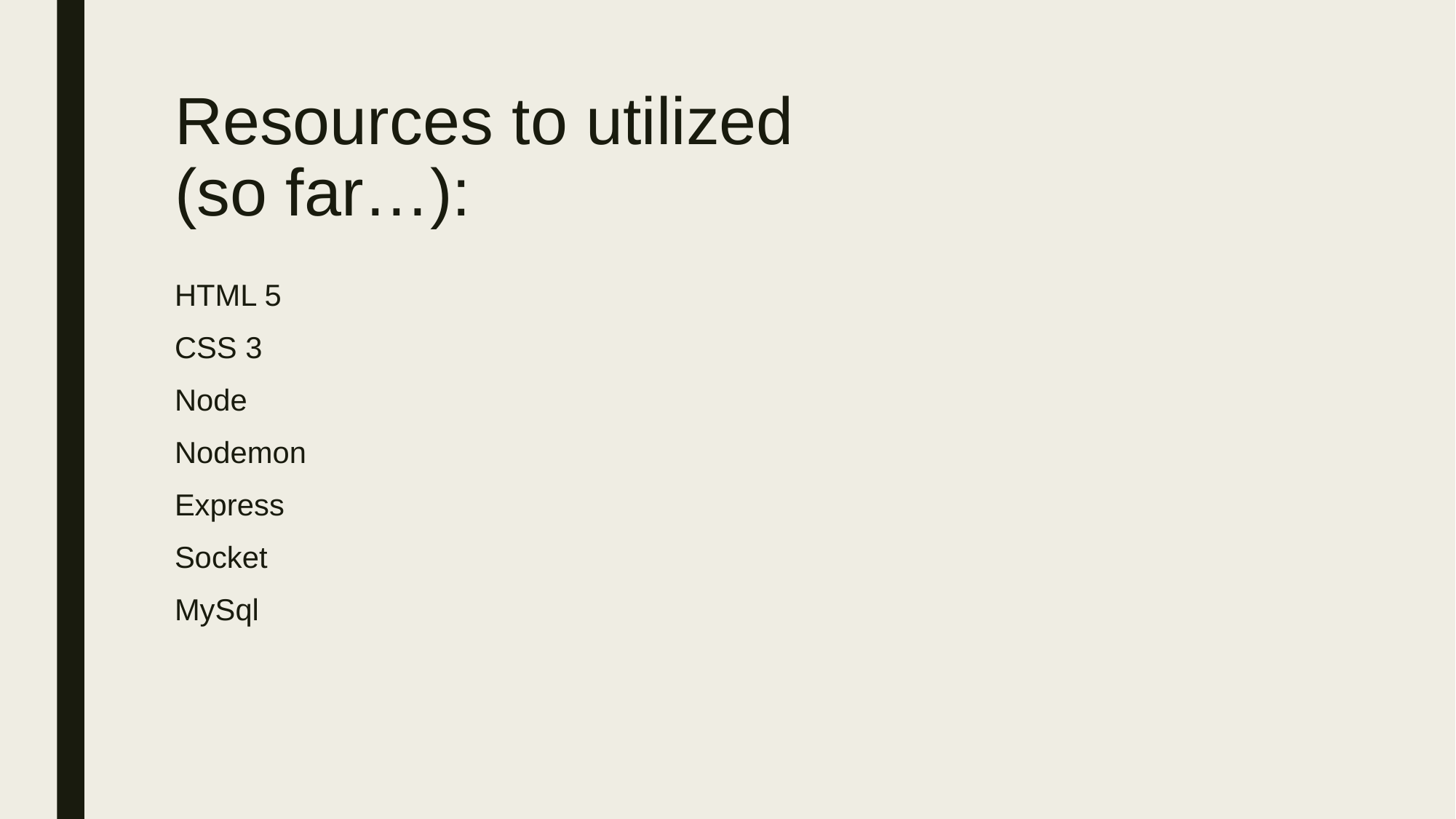

# Resources to utilized (so far…):
HTML 5
CSS 3
Node
Nodemon
Express
Socket
MySql